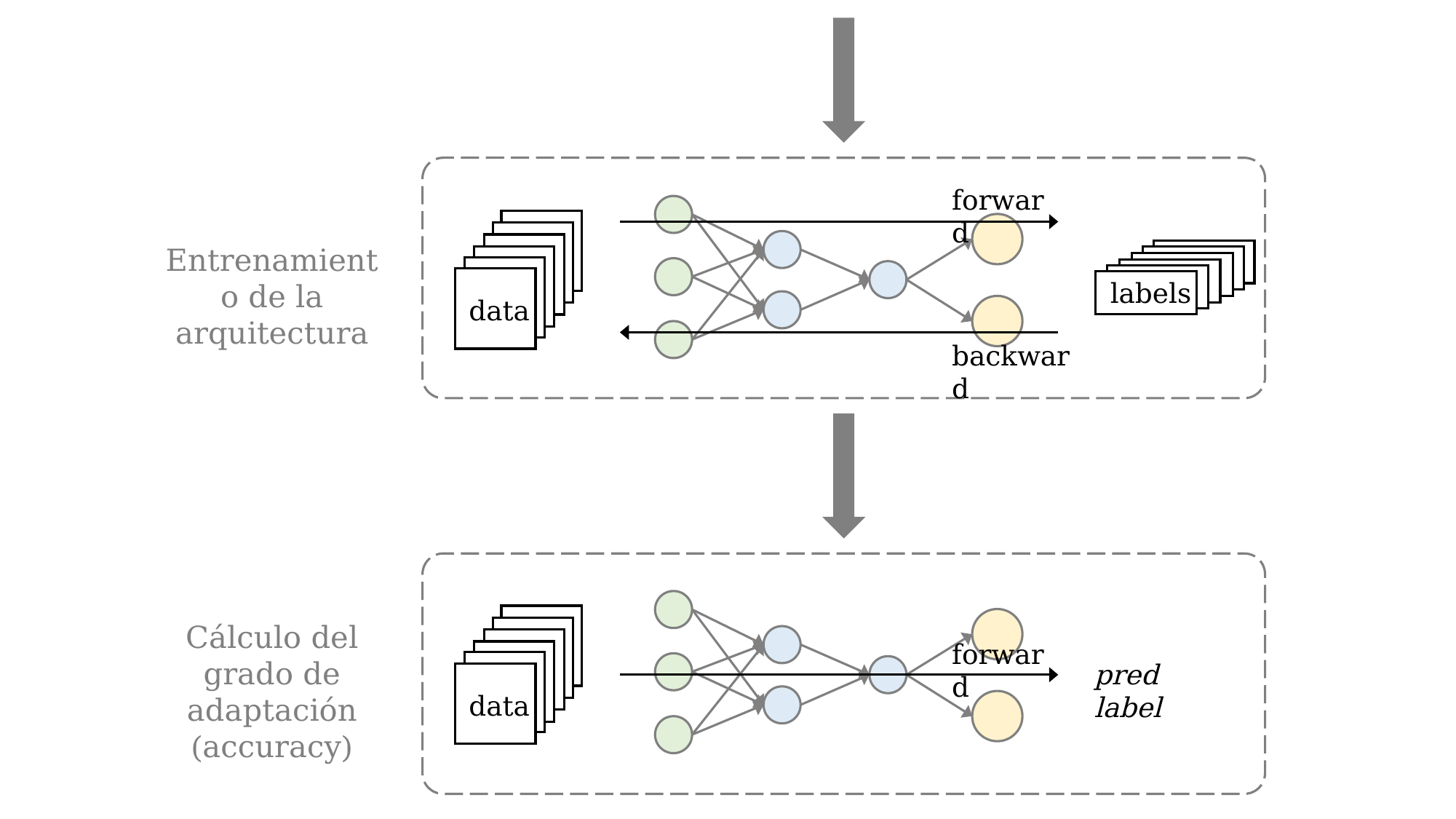

forward

data
Entrenamiento de la arquitectura

labels
backward

data
Cálculo del grado de adaptación (accuracy)
forward
pred label